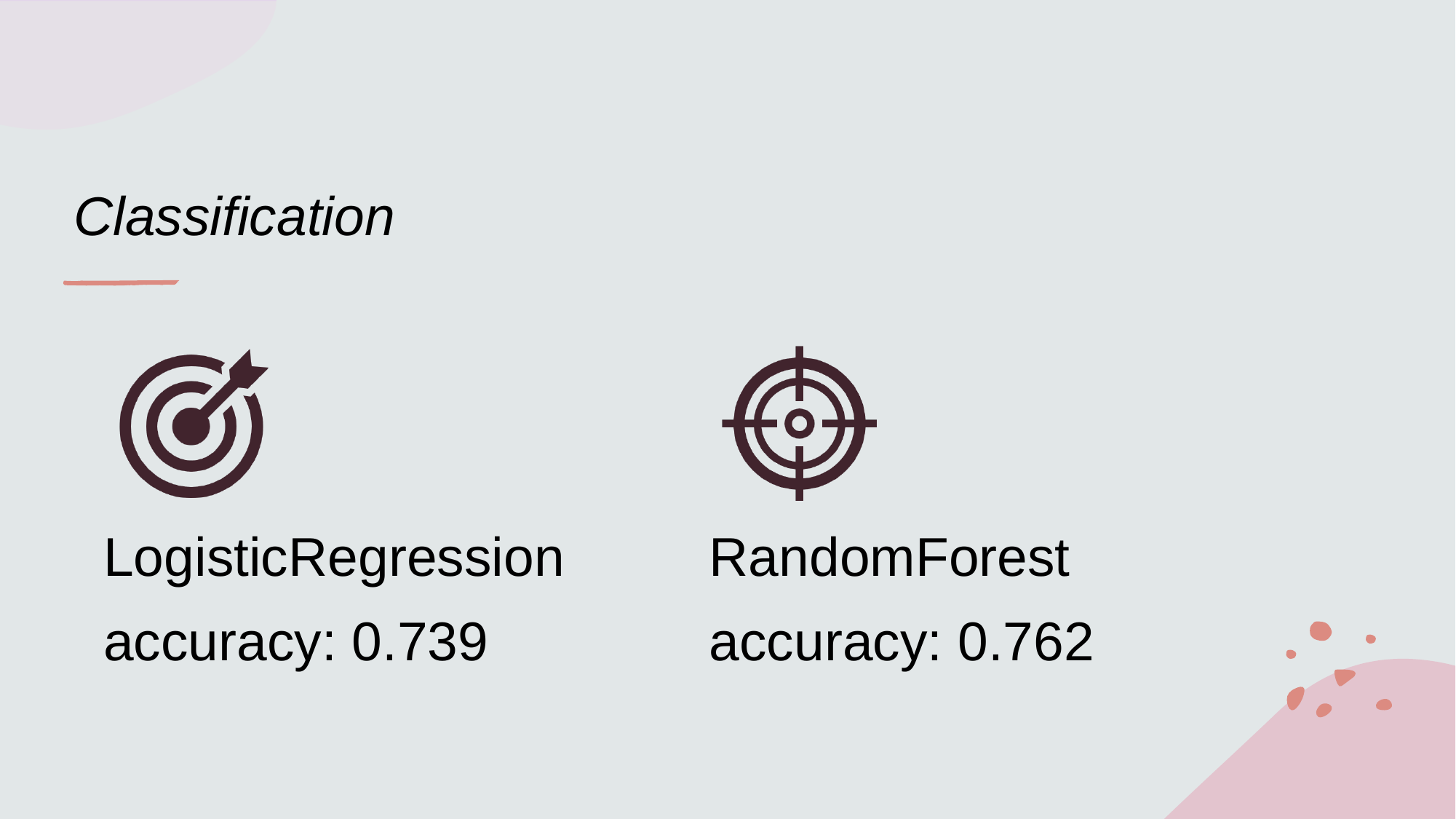

# Classification

LogisticRegression
accuracy: 0.739
RandomForest
accuracy: 0.762